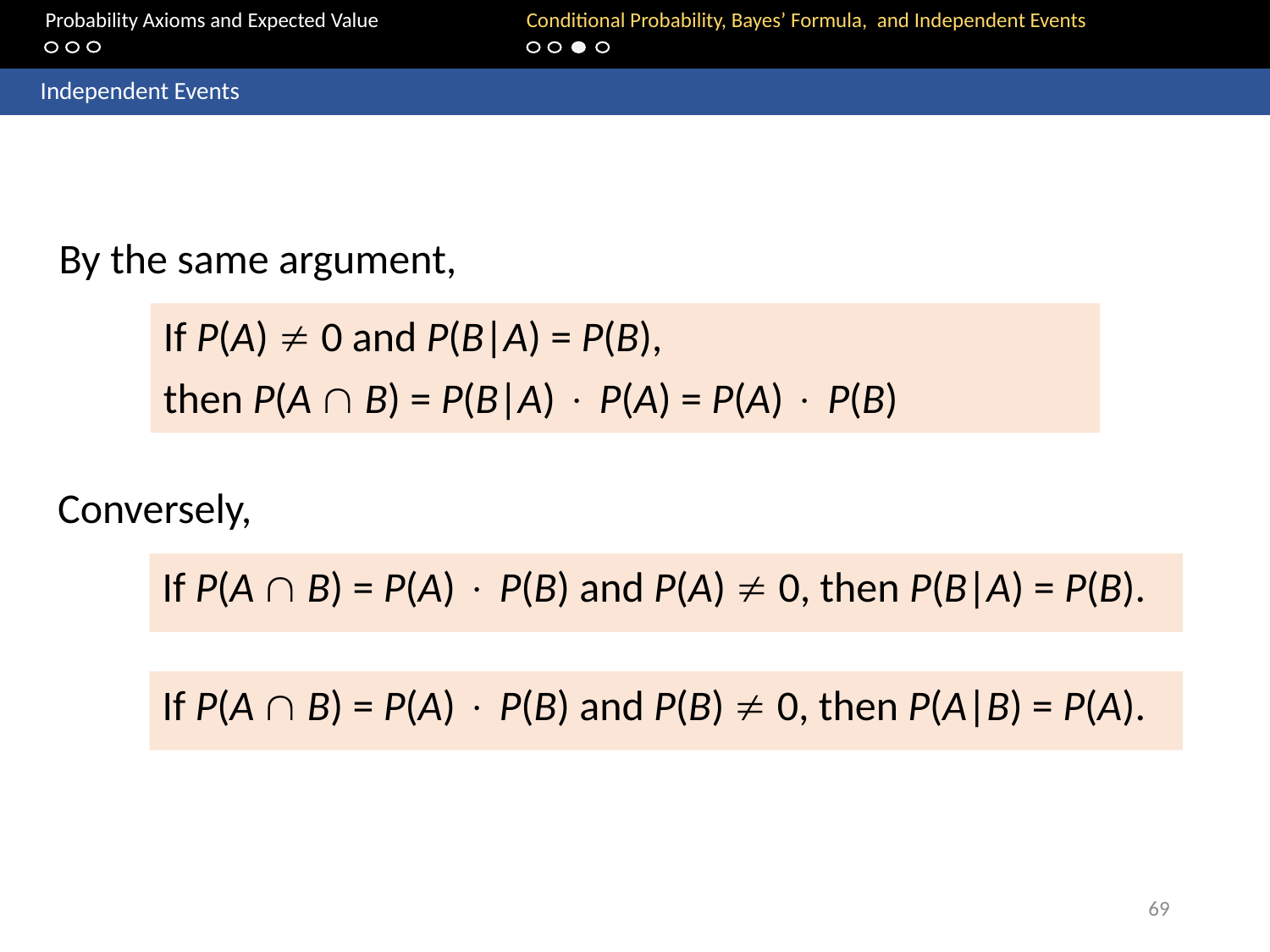

Probability Axioms and Expected Value		Conditional Probability, Bayes’ Formula,  and Independent Events

	Independent Events
By the same argument,
If P(A) ≠ 0 and P(B|A) = P(B),
then P(A ∩ B) = P(B|A) ⋅ P(A) = P(A) ⋅ P(B)
Conversely,
If P(A ∩ B) = P(A) ⋅ P(B) and P(A) ≠ 0, then P(B|A) = P(B).
If P(A ∩ B) = P(A) ⋅ P(B) and P(B) ≠ 0, then P(A|B) = P(A).
69